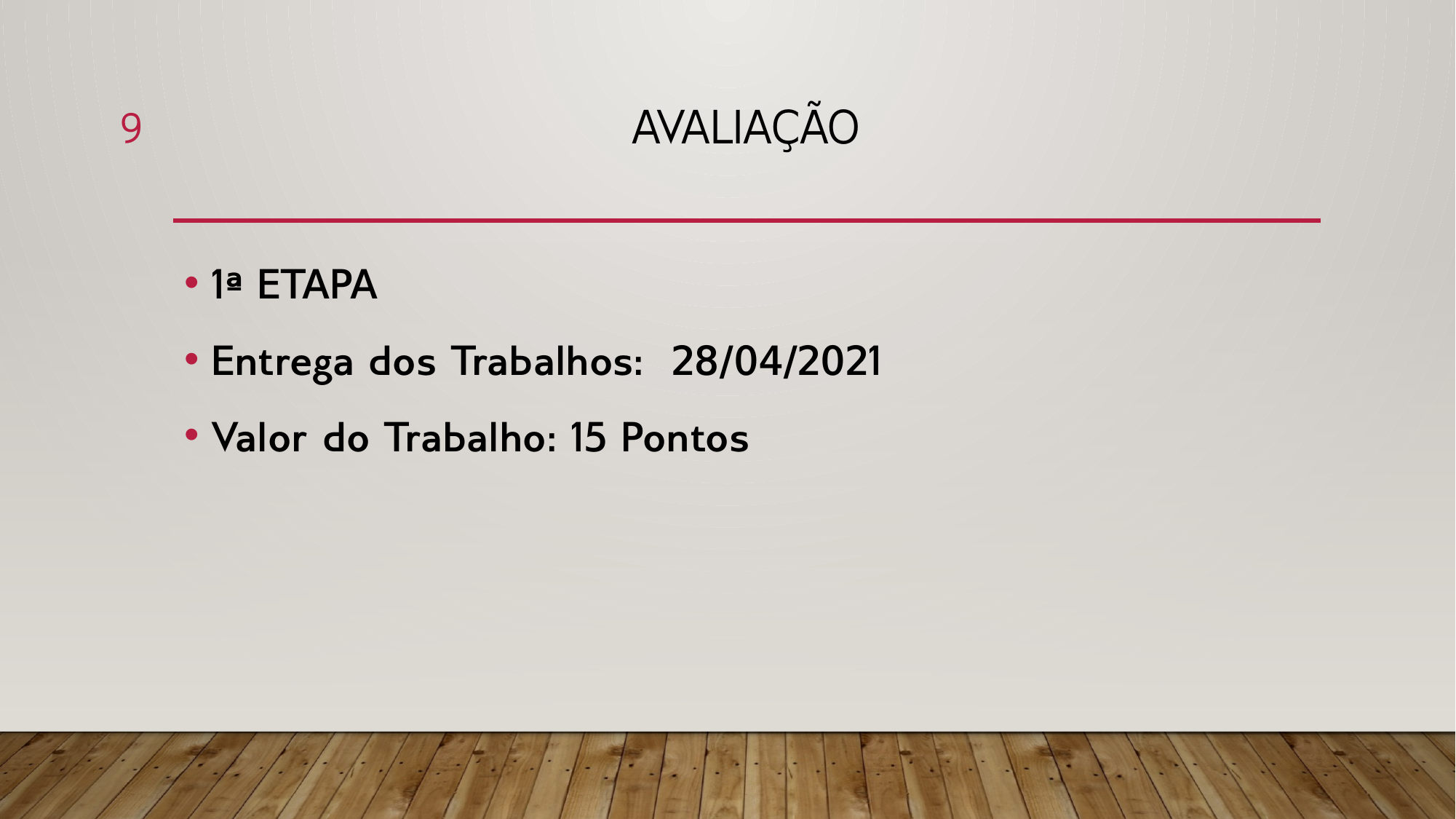

9
# AVALIAÇÃO
1ª ETAPA
Entrega dos Trabalhos:  28/04/2021
Valor do Trabalho: 15 Pontos